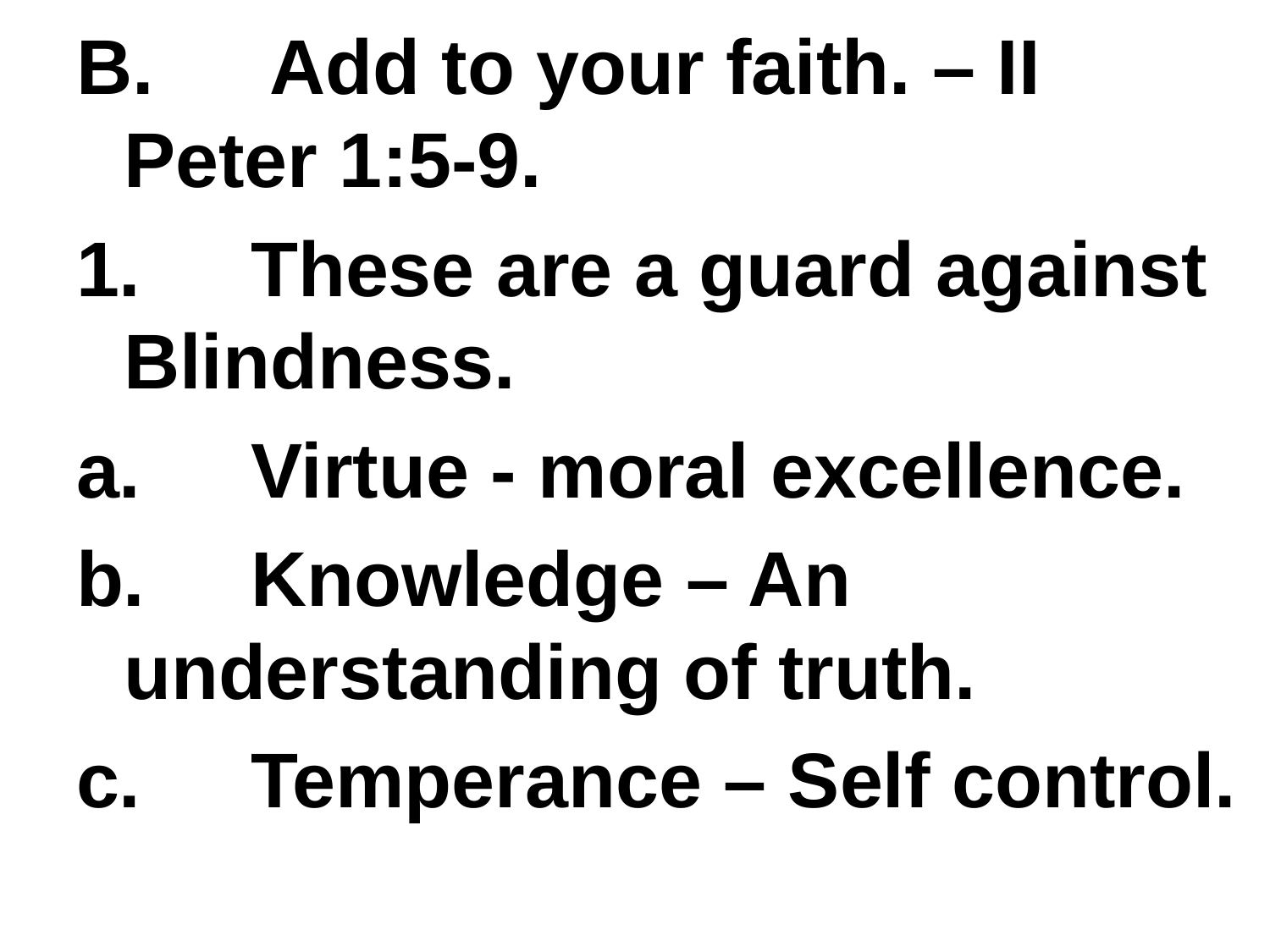

B.	 Add to your faith. – II Peter 1:5-9.
1.	These are a guard against Blindness.
a.	Virtue - moral excellence.
b.	Knowledge – An understanding of truth.
c.	Temperance – Self control.